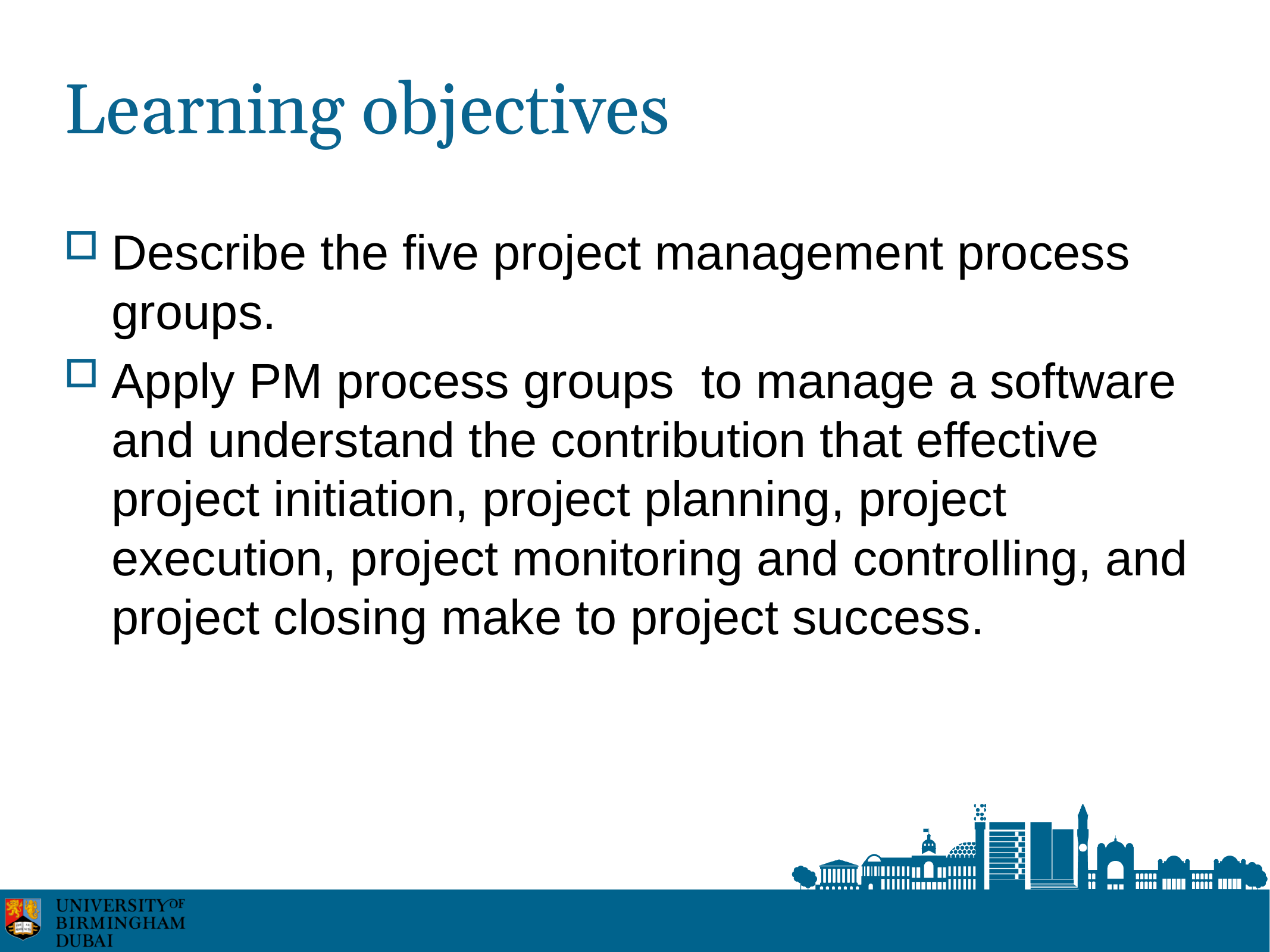

# Learning objectives
Describe the five project management process groups.
Apply PM process groups  to manage a software and understand the contribution that effective project initiation, project planning, project execution, project monitoring and controlling, and project closing make to project success.